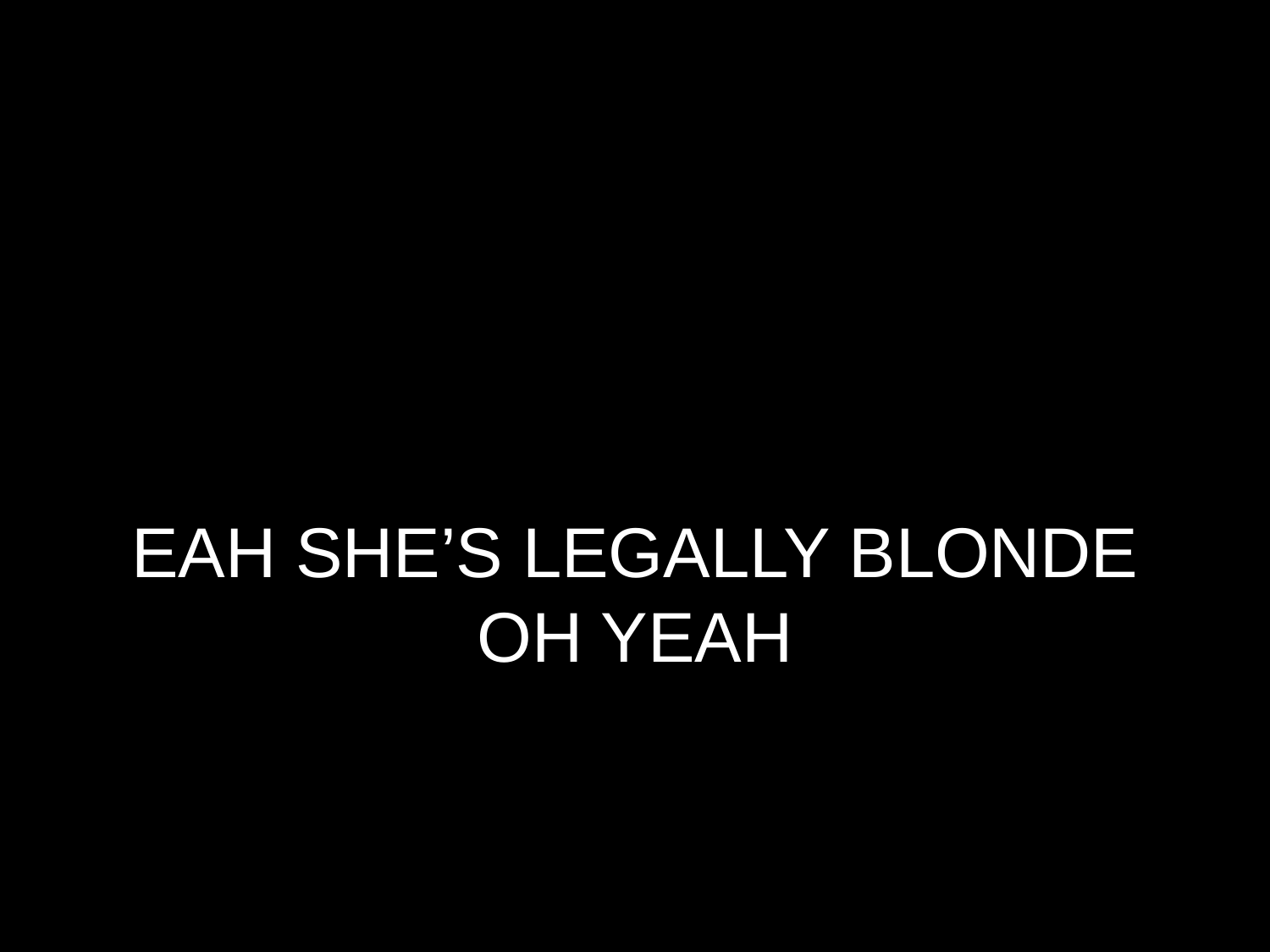

# EAH SHE’S LEGALLY BLONDE OH YEAH